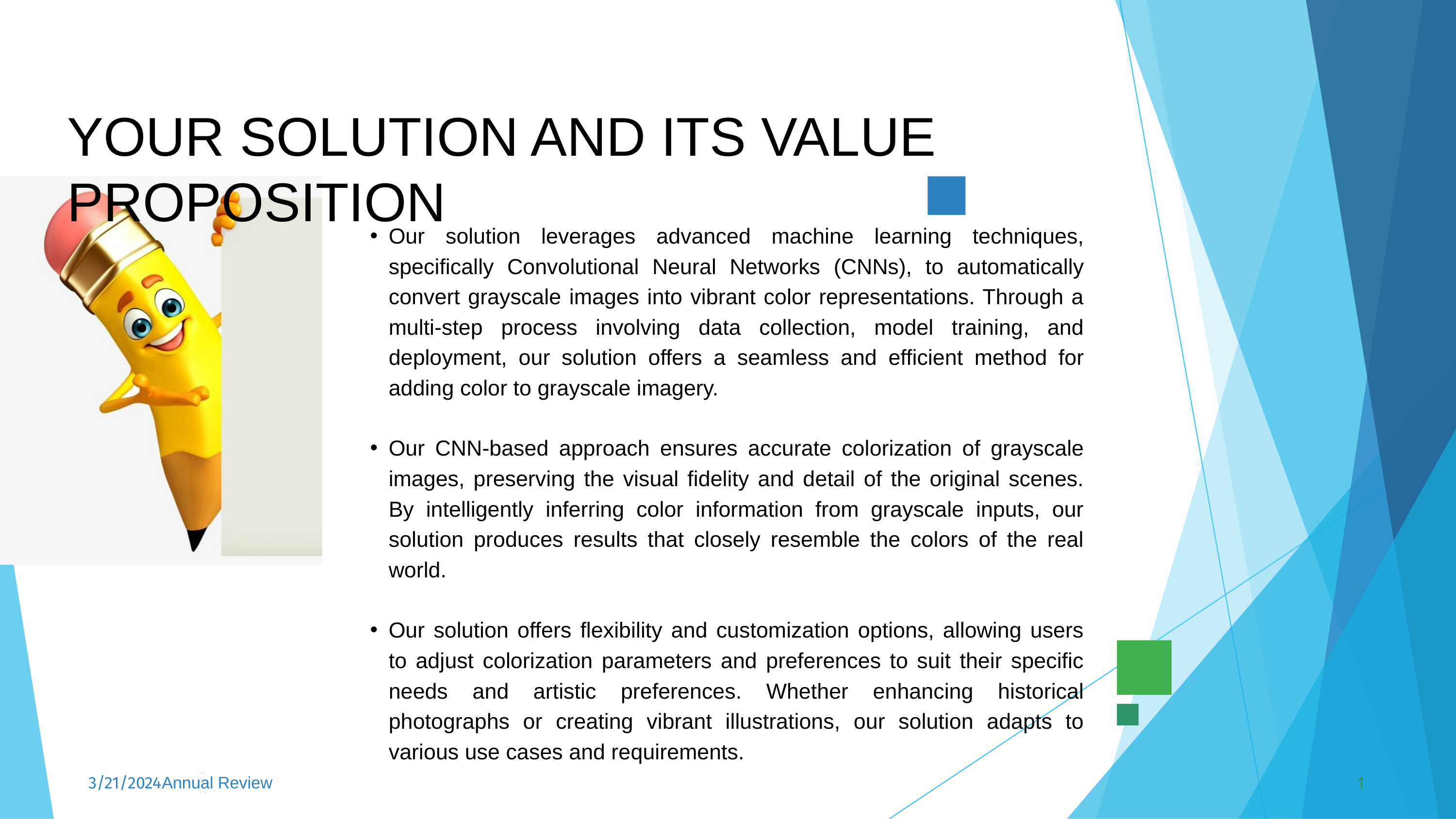

YOUR SOLUTION AND ITS VALUE PROPOSITION

Our solution leverages advanced machine learning techniques, specifically Convolutional Neural Networks (CNNs), to automatically convert grayscale images into vibrant color representations. Through a multi-step process involving data collection, model training, and deployment, our solution offers a seamless and efficient method for adding color to grayscale imagery.

Our CNN-based approach ensures accurate colorization of grayscale images, preserving the visual fidelity and detail of the original scenes. By intelligently inferring color information from grayscale inputs, our solution produces results that closely resemble the colors of the real world.

Our solution offers flexibility and customization options, allowing users to adjust colorization parameters and preferences to suit their specific needs and artistic preferences. Whether enhancing historical photographs or creating vibrant illustrations, our solution adapts to various use cases and requirements.

3/21/2024Annual Review
1